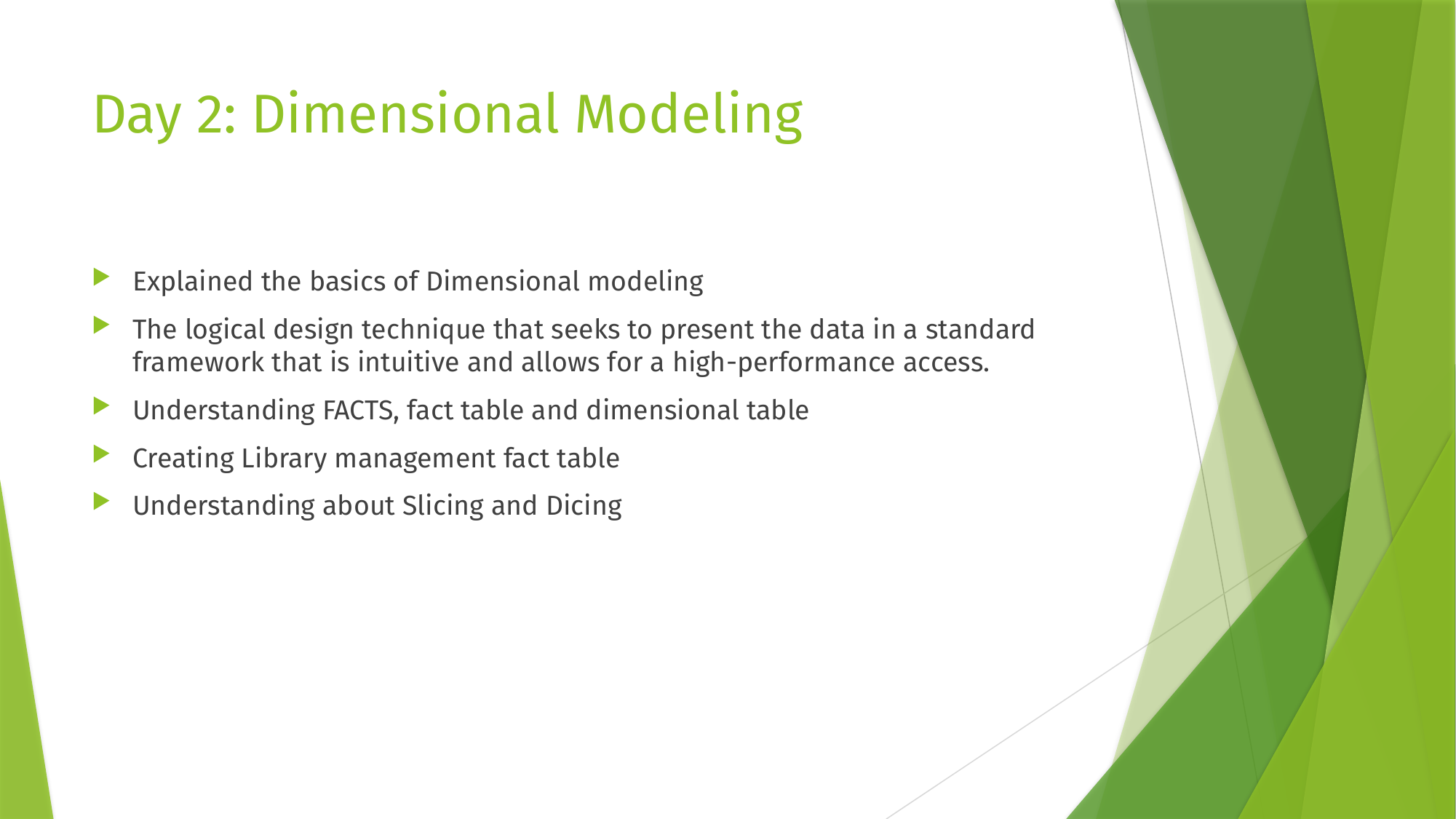

# Day 2: Dimensional Modeling
Explained the basics of Dimensional modeling
The logical design technique that seeks to present the data in a standard framework that is intuitive and allows for a high-performance access.
Understanding FACTS, fact table and dimensional table
Creating Library management fact table
Understanding about Slicing and Dicing